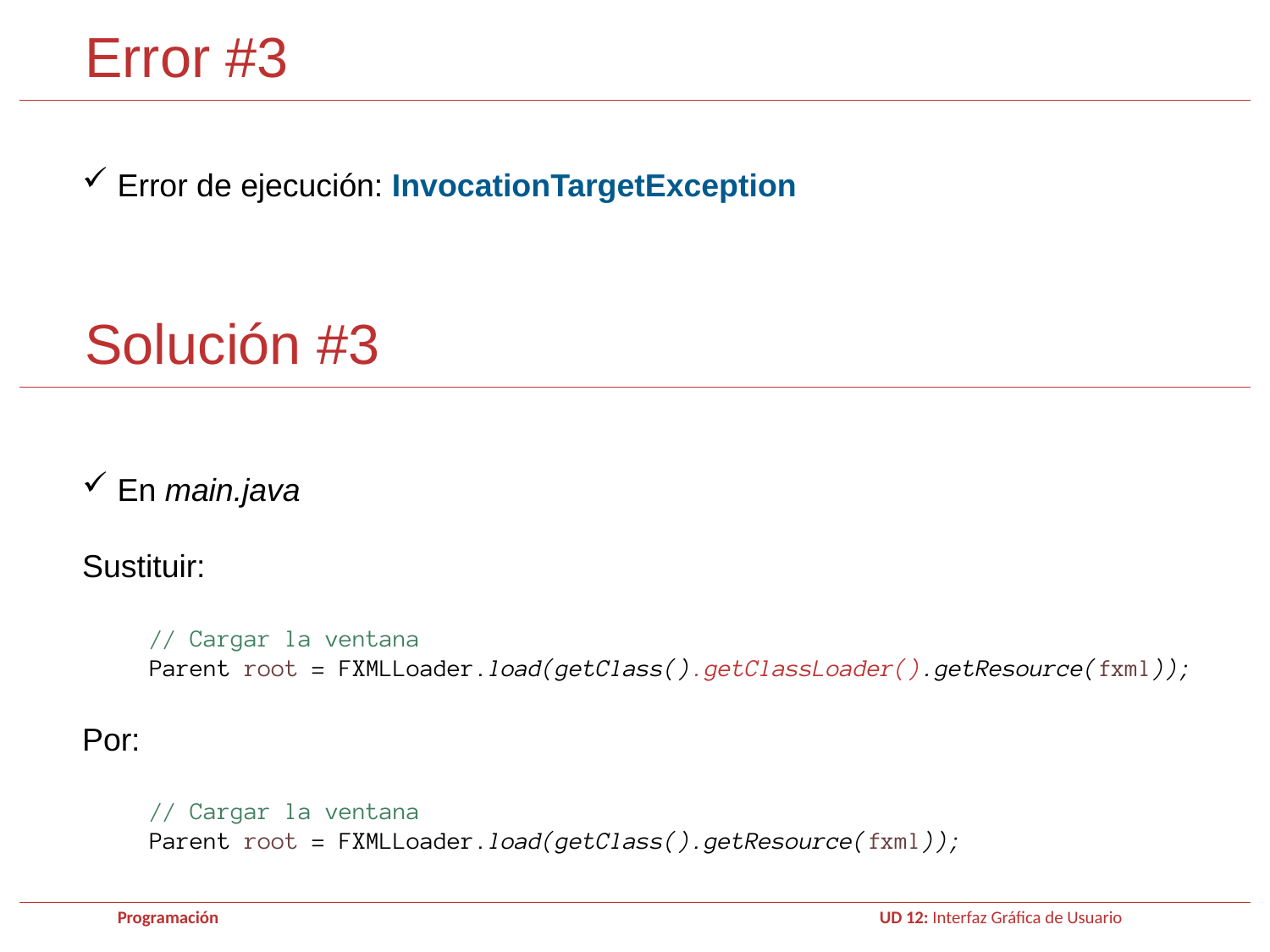

Error #3

 Error de ejecución: InvocationTargetException

 En main.java

Sustituir:

     // Cargar la ventana
     Parent root = FXMLLoader.load(getClass().getClassLoader().getResource(fxml));

Por:

     // Cargar la ventana
     Parent root = FXMLLoader.load(getClass().getResource(fxml));
Solución #3

Programación       					UD 12: Interfaz Gráfica de Usuario